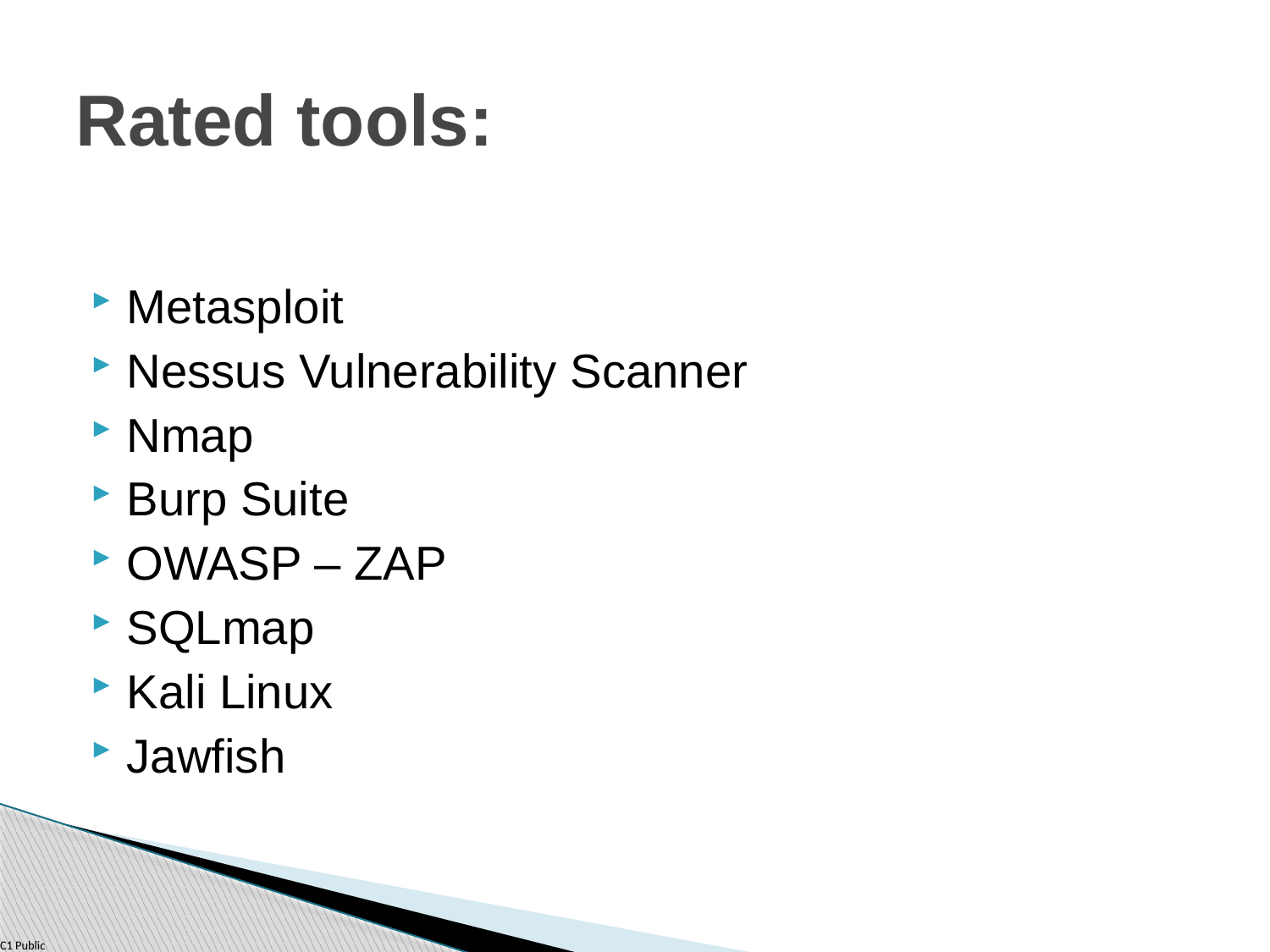

# Rated tools:

Metasploit
Nessus Vulnerability Scanner
Nmap
Burp Suite
OWASP – ZAP
SQLmap
Kali Linux
Jawfish